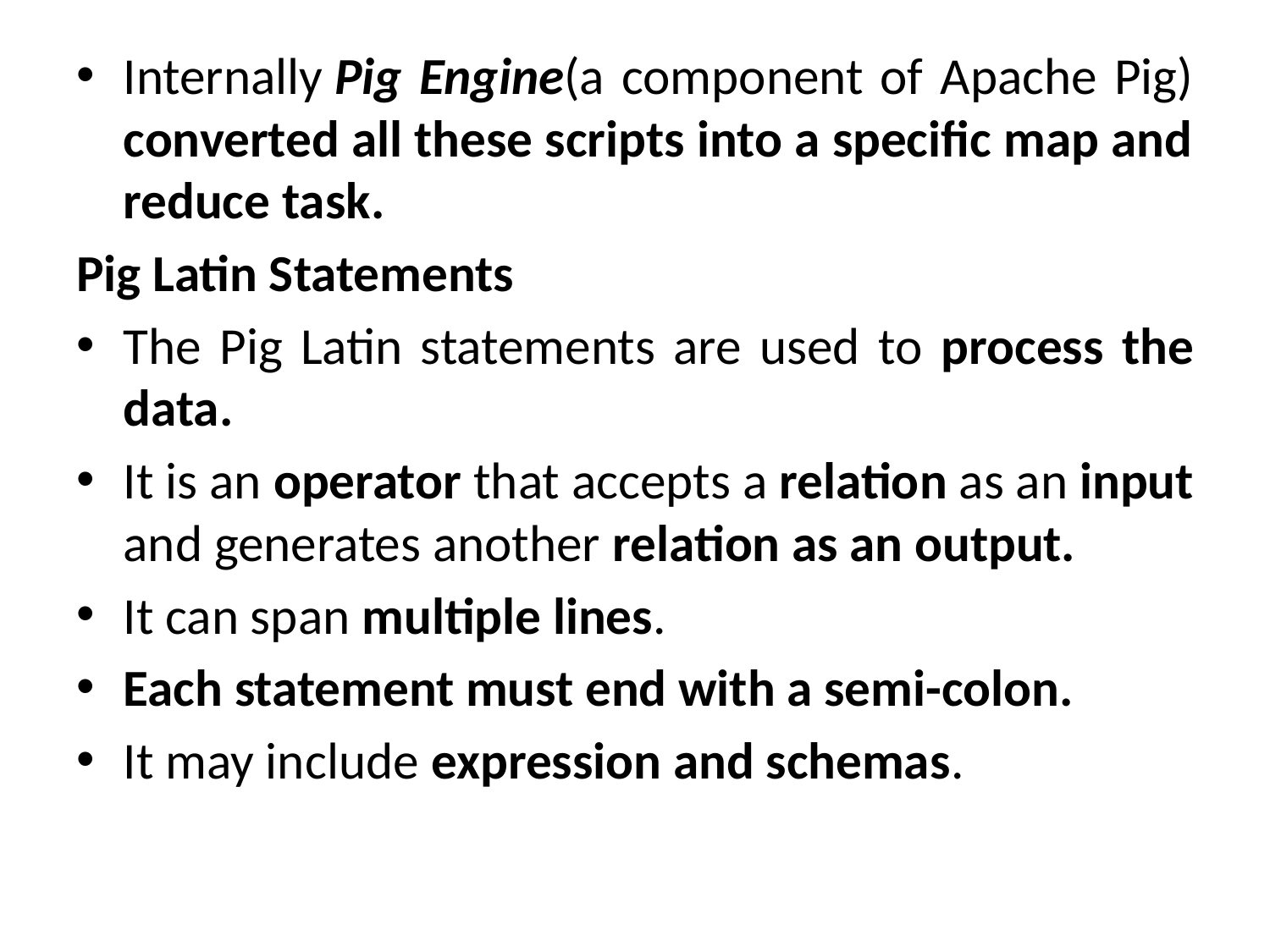

Internally Pig Engine(a component of Apache Pig) converted all these scripts into a specific map and reduce task.
Pig Latin Statements
The Pig Latin statements are used to process the data.
It is an operator that accepts a relation as an input and generates another relation as an output.
It can span multiple lines.
Each statement must end with a semi-colon.
It may include expression and schemas.